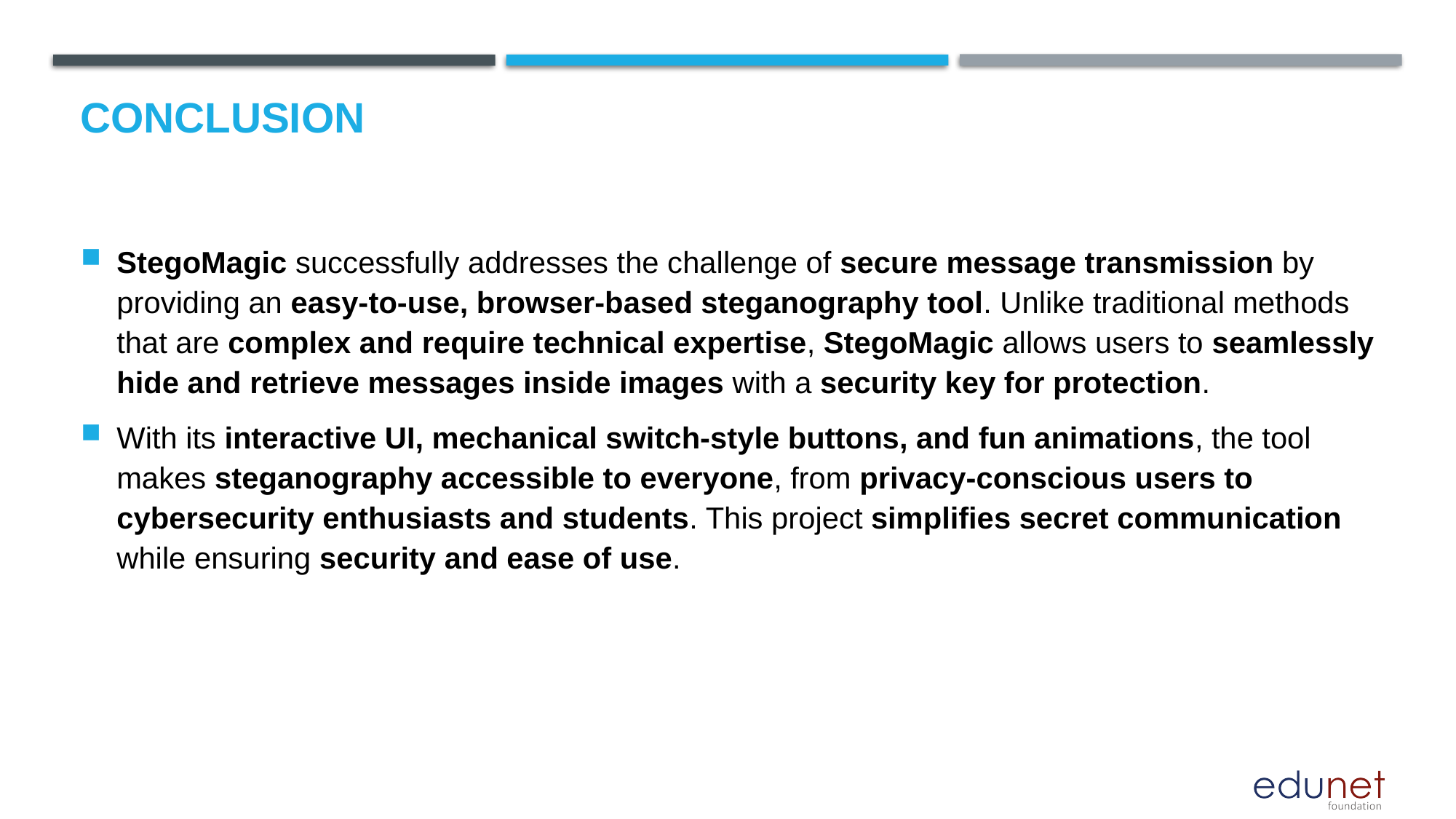

# Conclusion
StegoMagic successfully addresses the challenge of secure message transmission by providing an easy-to-use, browser-based steganography tool. Unlike traditional methods that are complex and require technical expertise, StegoMagic allows users to seamlessly hide and retrieve messages inside images with a security key for protection.
With its interactive UI, mechanical switch-style buttons, and fun animations, the tool makes steganography accessible to everyone, from privacy-conscious users to cybersecurity enthusiasts and students. This project simplifies secret communication while ensuring security and ease of use.